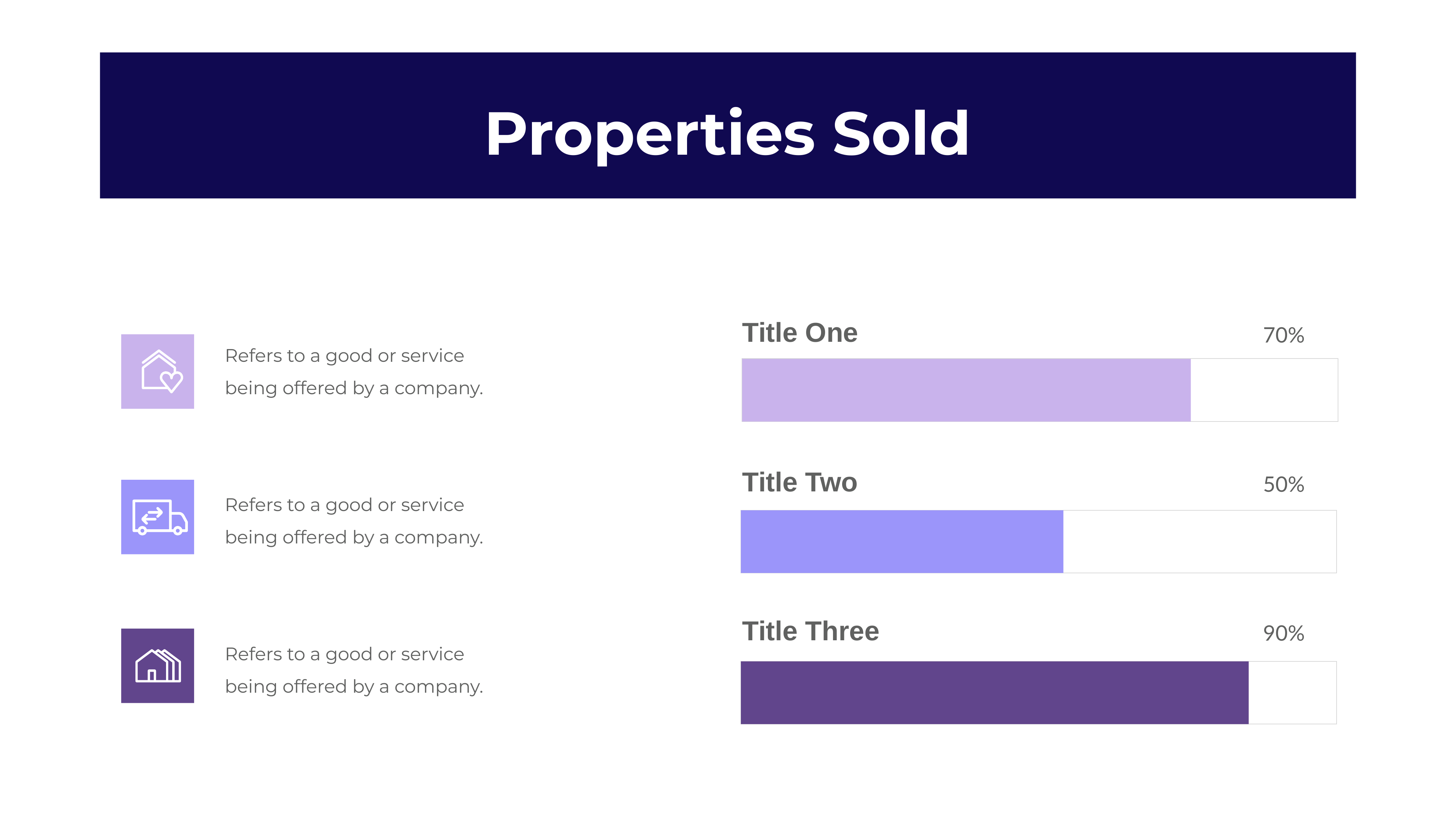

Properties Sold
Title One
70%
Title Two
50%
Title Three
90%
Refers to a good or service being offered by a company.

Refers to a good or service being offered by a company.

Refers to a good or service being offered by a company.